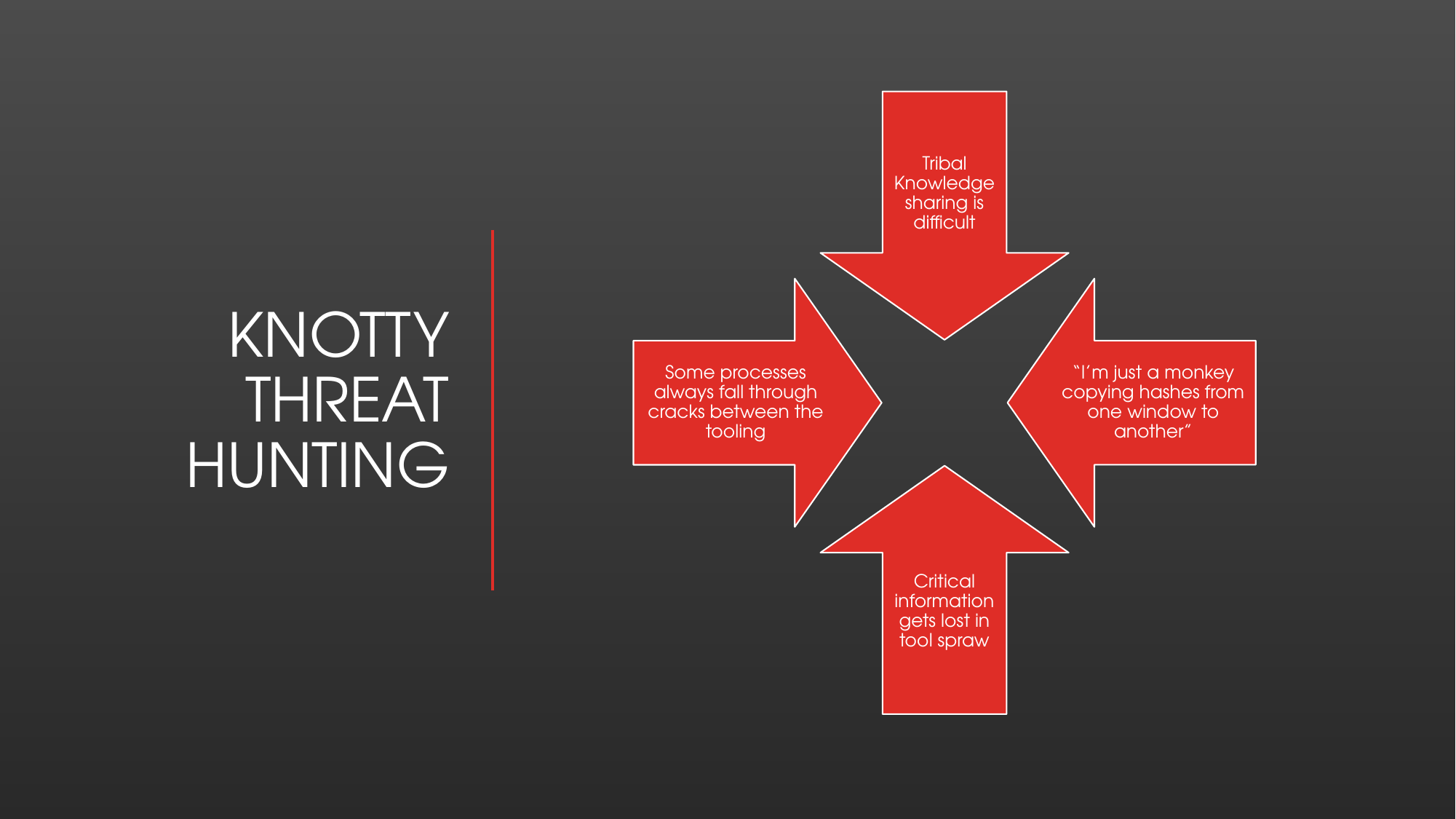

# KNOTTY THREAT HUNTING

Tribal Knowledge sharing is difficult

Some processes always fall through cracks between the tooling
“I’m just a monkey copying hashes from one window to another”

Critical information gets lost in tool spraw